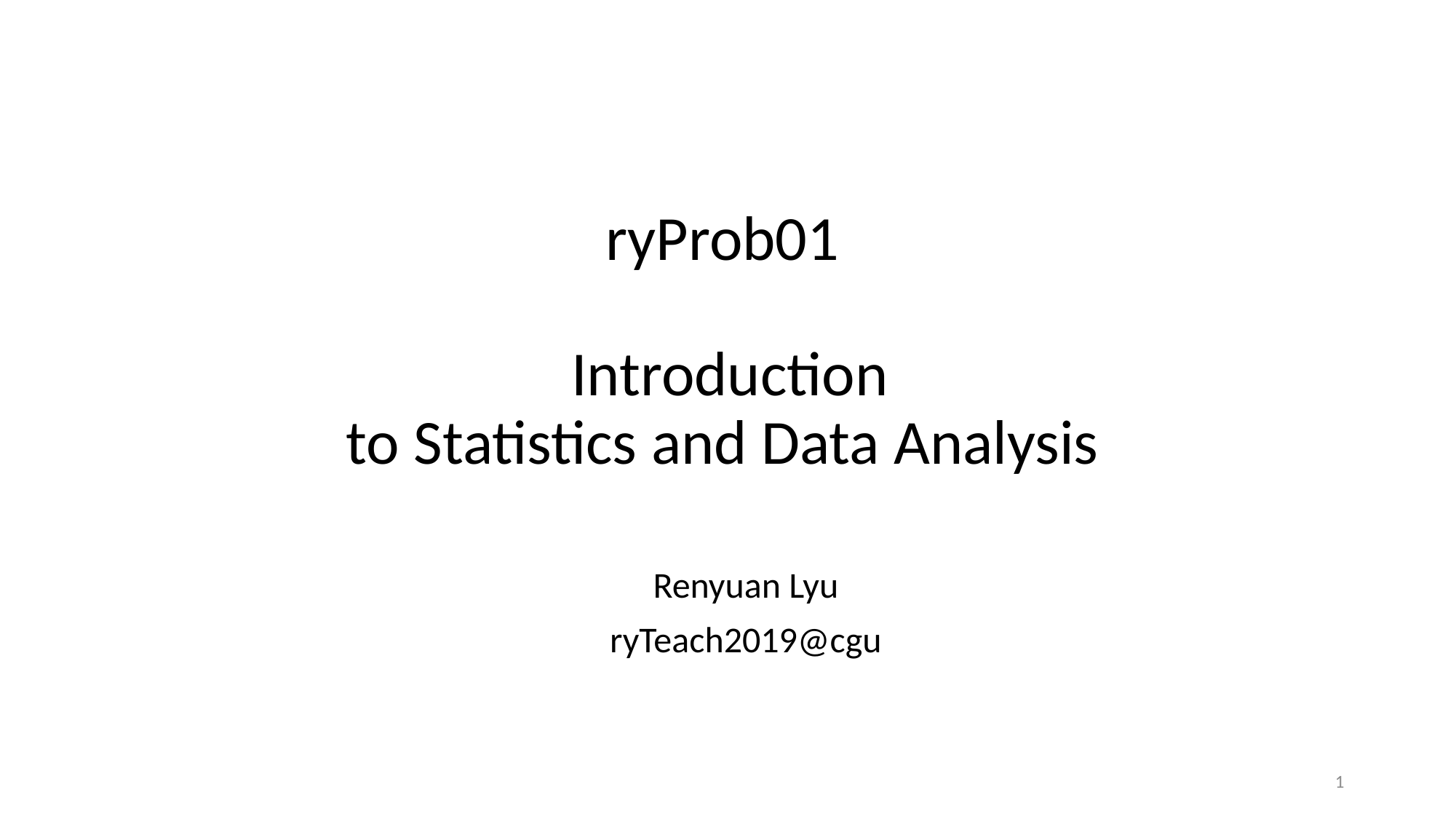

# ryProb01 Introduction to Statistics and Data Analysis
Renyuan Lyu
ryTeach2019@cgu
1